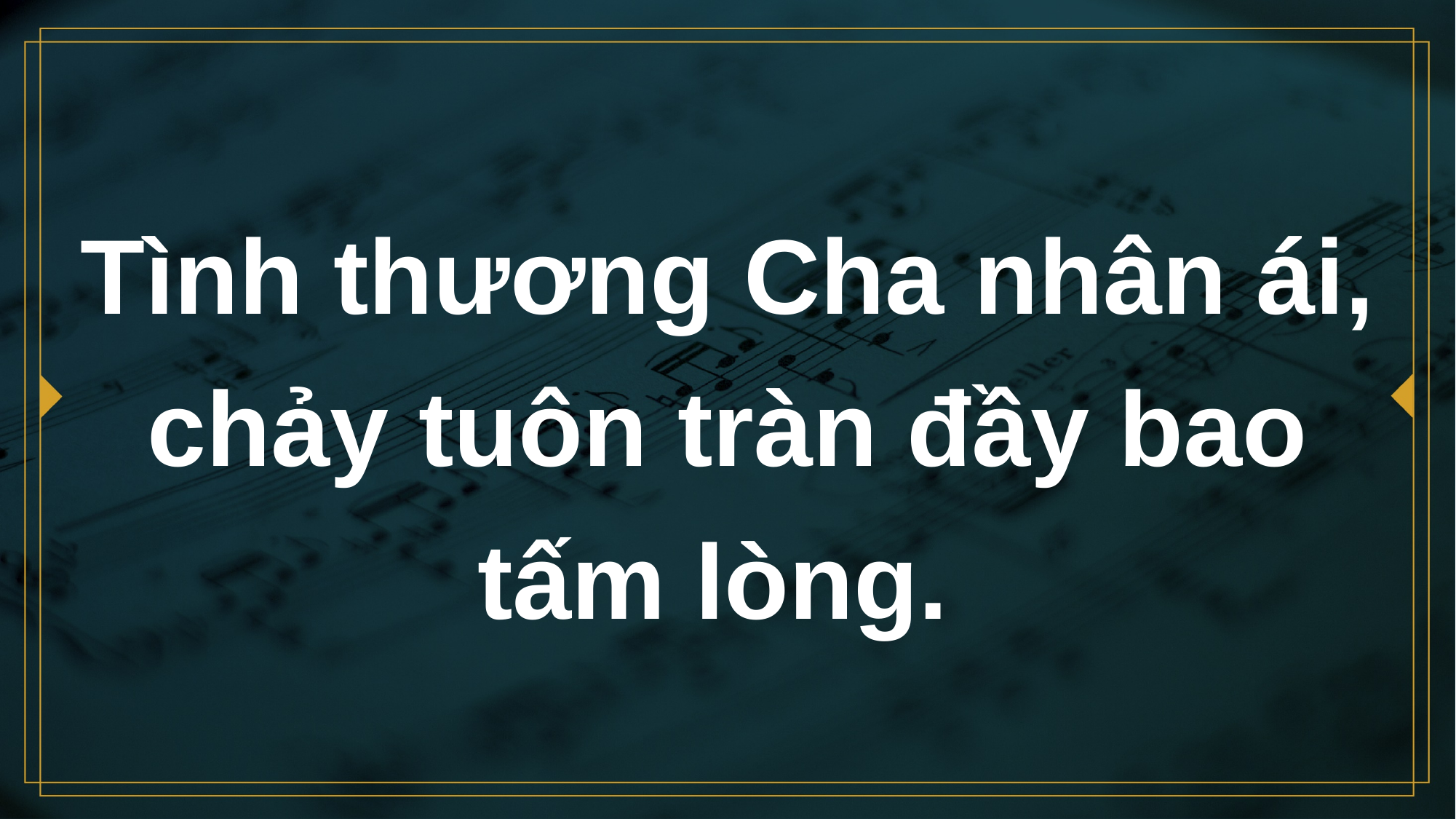

# Tình thương Cha nhân ái, chảy tuôn tràn đầy bao tấm lòng.